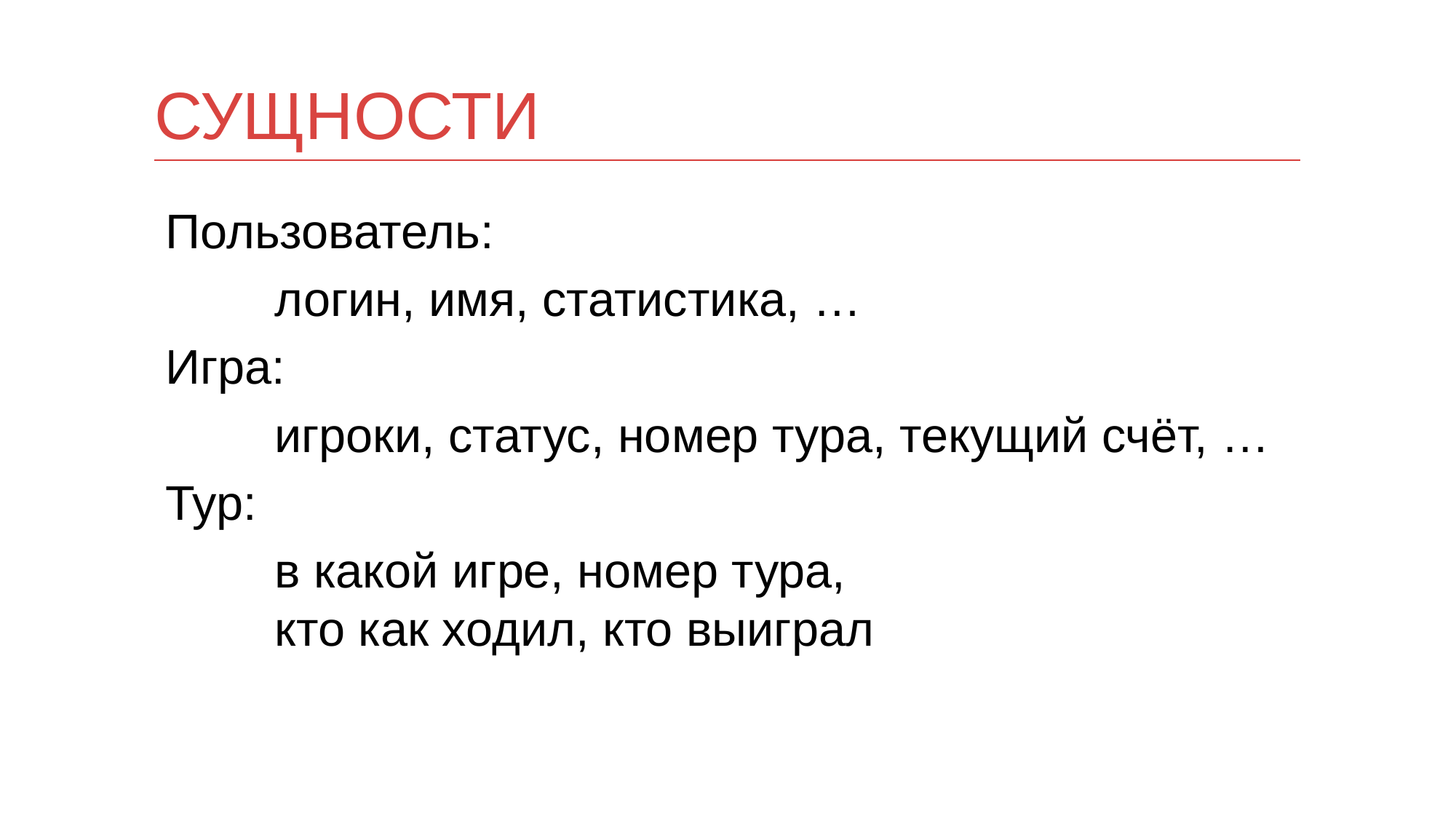

# Сущности
Пользователь:
	логин, имя, статистика, …
Игра:
	игроки, статус, номер тура, текущий счёт, …
Тур:
	в какой игре, номер тура,
	кто как ходил, кто выиграл